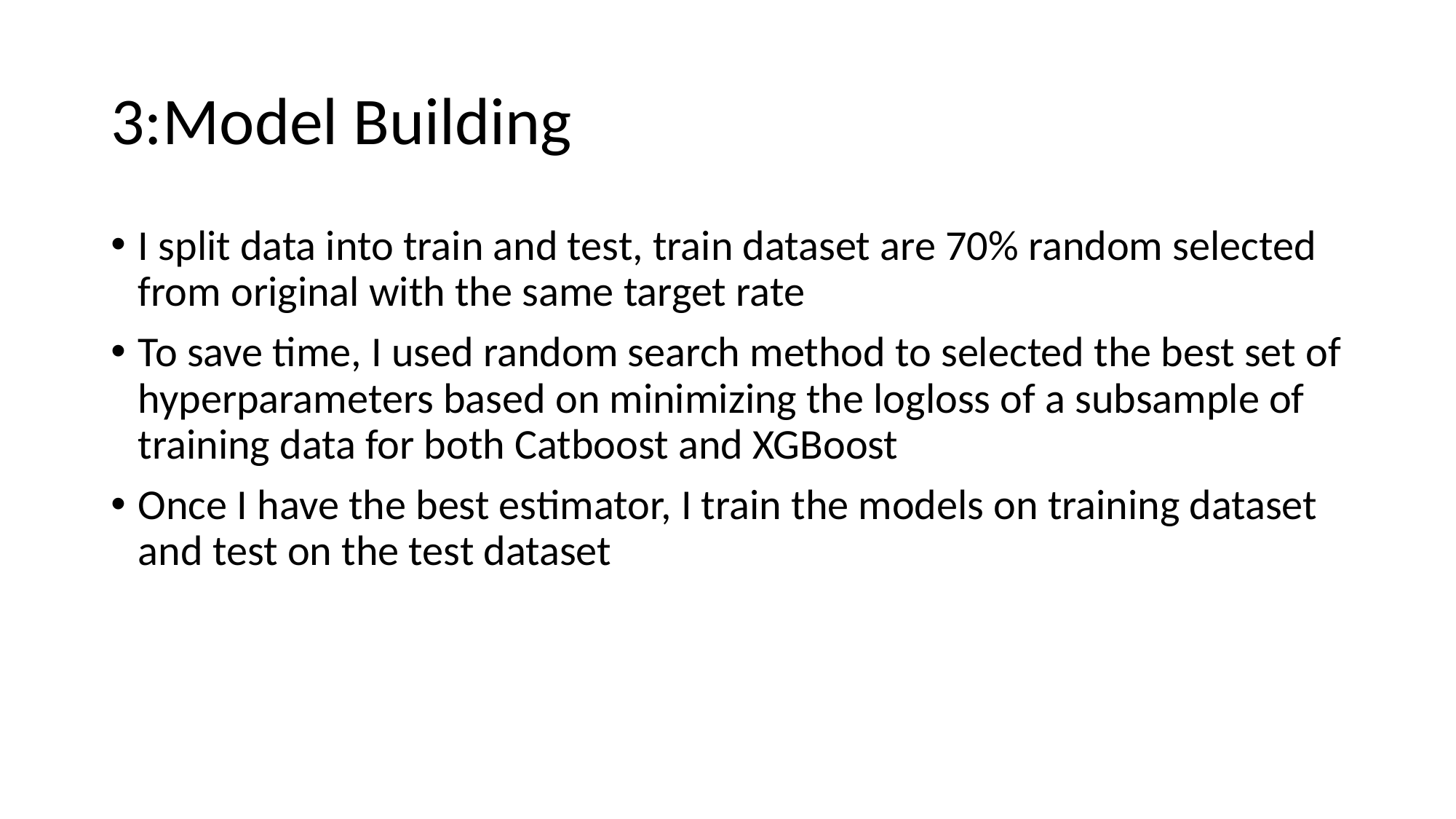

# 3:Model Building
I split data into train and test, train dataset are 70% random selected from original with the same target rate
To save time, I used random search method to selected the best set of hyperparameters based on minimizing the logloss of a subsample of training data for both Catboost and XGBoost
Once I have the best estimator, I train the models on training dataset and test on the test dataset